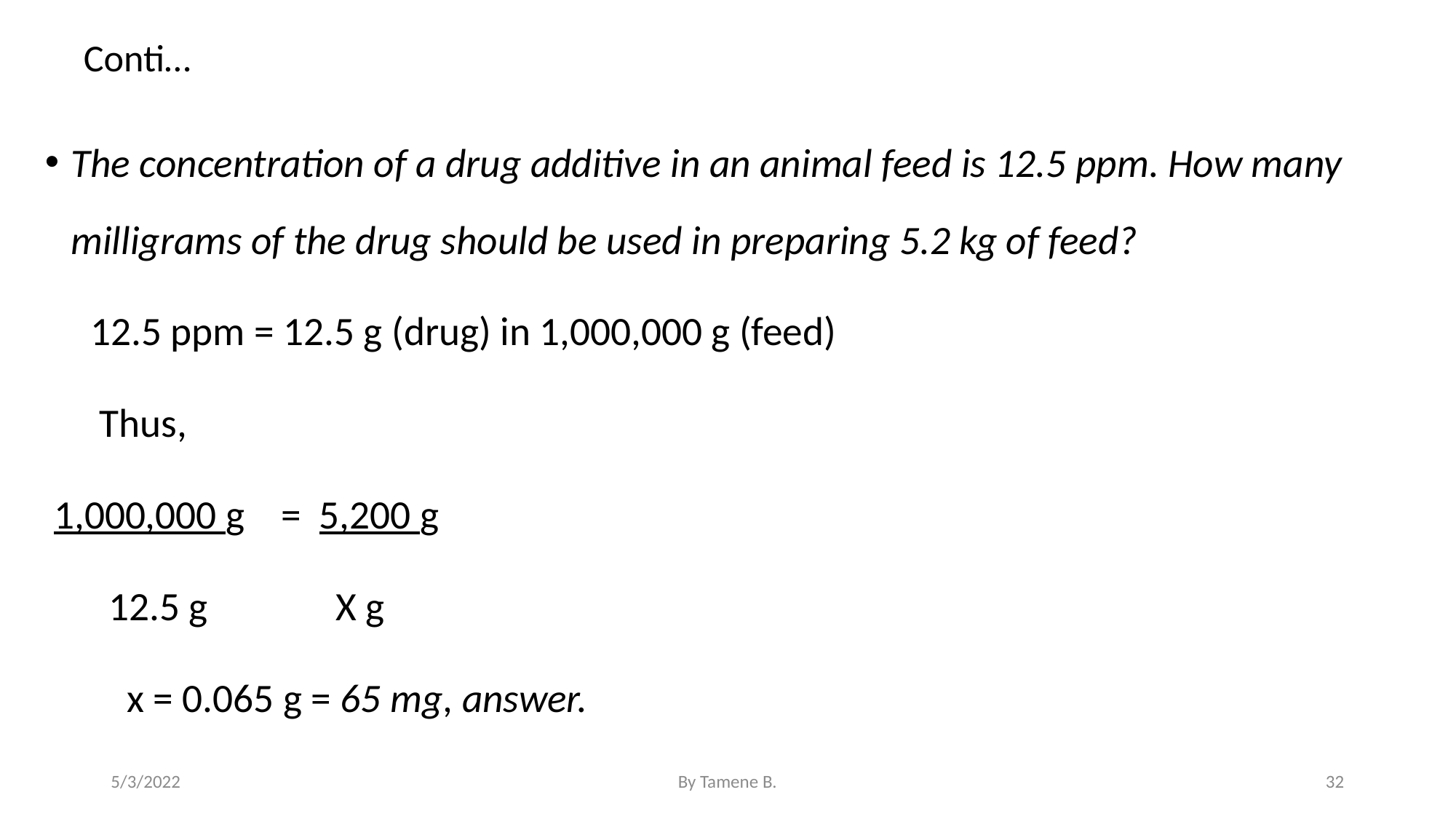

# Conti…
The concentration of a drug additive in an animal feed is 12.5 ppm. How many milligrams of the drug should be used in preparing 5.2 kg of feed?
     12.5 ppm = 12.5 g (drug) in 1,000,000 g (feed)
      Thus,
 1,000,000 g    =  5,200 g
       12.5 g              X g
         x = 0.065 g = 65 mg, answer.
5/3/2022
By Tamene B.
32